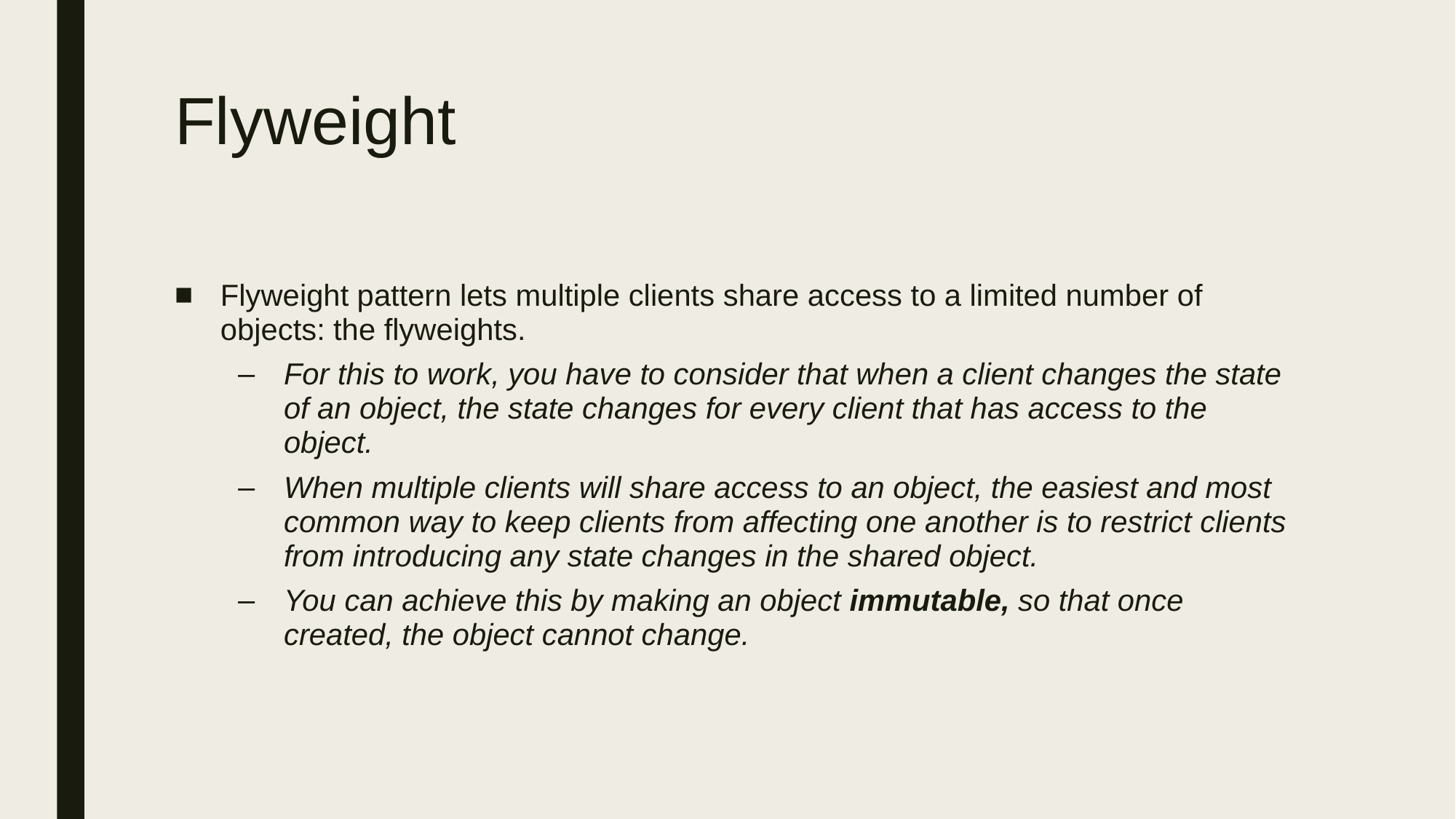

# Flyweight
Flyweight pattern lets multiple clients share access to a limited number of objects: the flyweights.
For this to work, you have to consider that when a client changes the state of an object, the state changes for every client that has access to the object.
When multiple clients will share access to an object, the easiest and most common way to keep clients from affecting one another is to restrict clients from introducing any state changes in the shared object.
You can achieve this by making an object immutable, so that once created, the object cannot change.